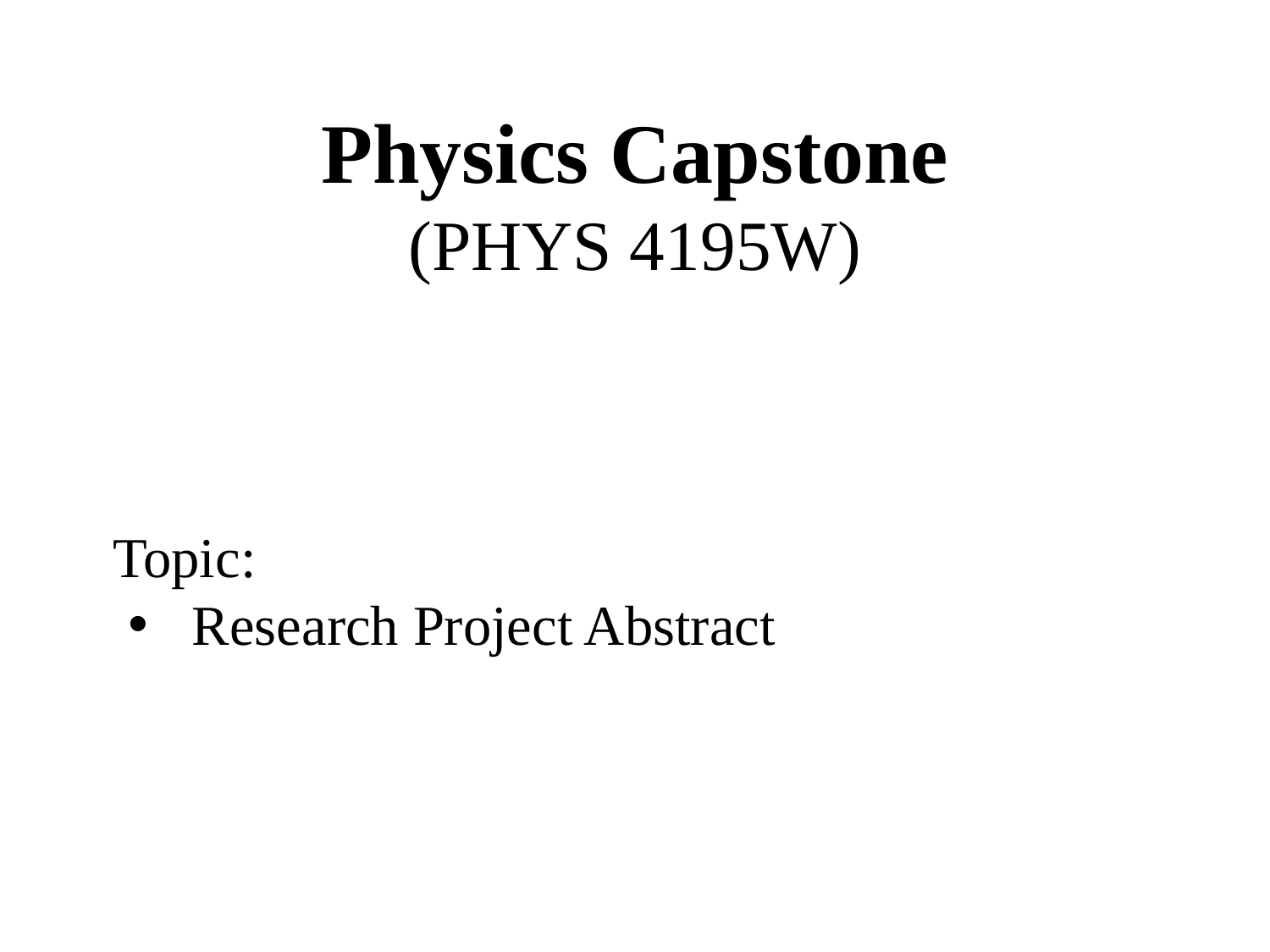

Physics Capstone
(PHYS 4195W)
Topic:
Research Project Abstract